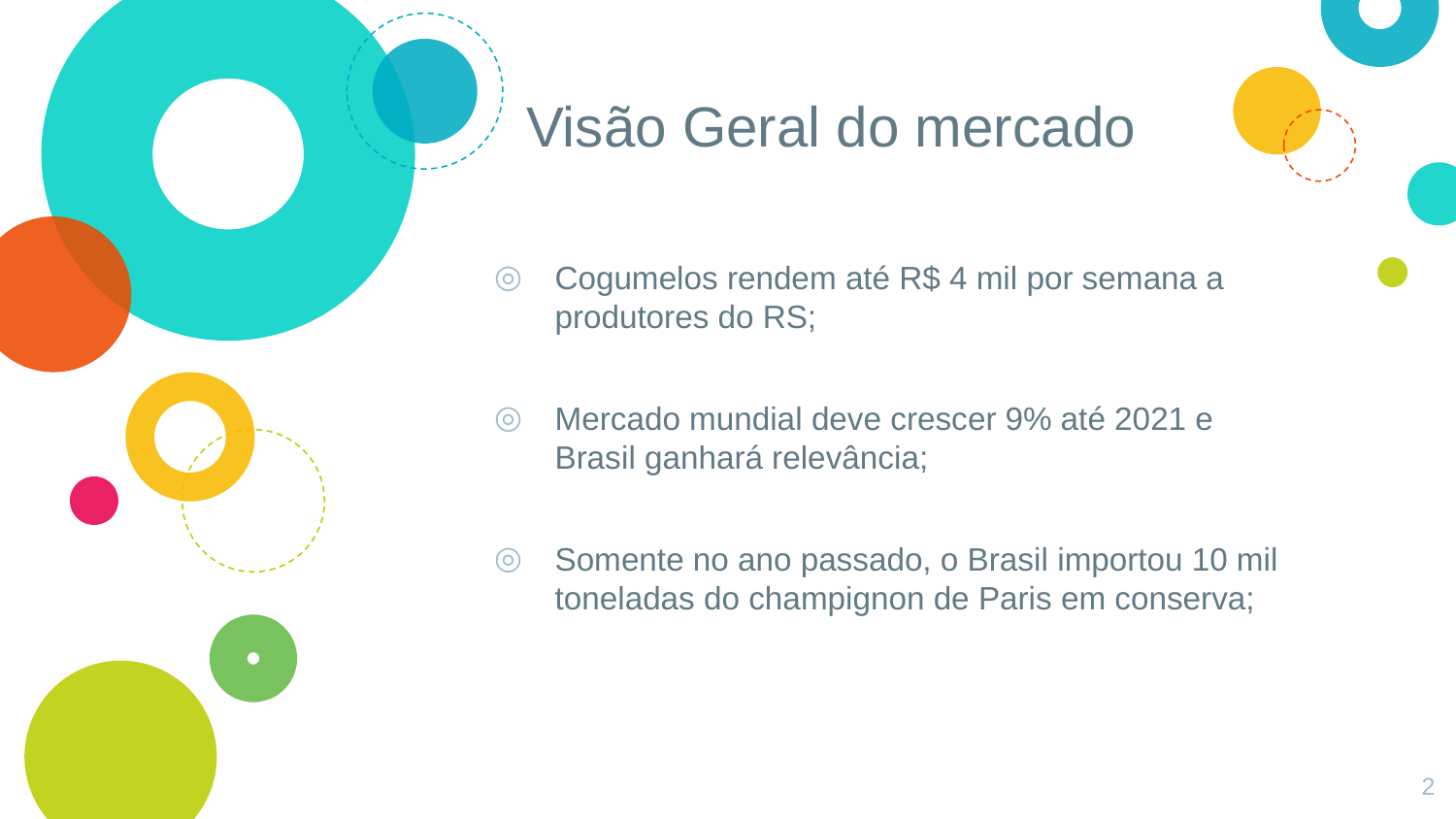

# Visão Geral do mercado
Cogumelos rendem até R$ 4 mil por semana a produtores do RS;

Mercado mundial deve crescer 9% até 2021 e Brasil ganhará relevância;

Somente no ano passado, o Brasil importou 10 mil toneladas do champignon de Paris em conserva;

2